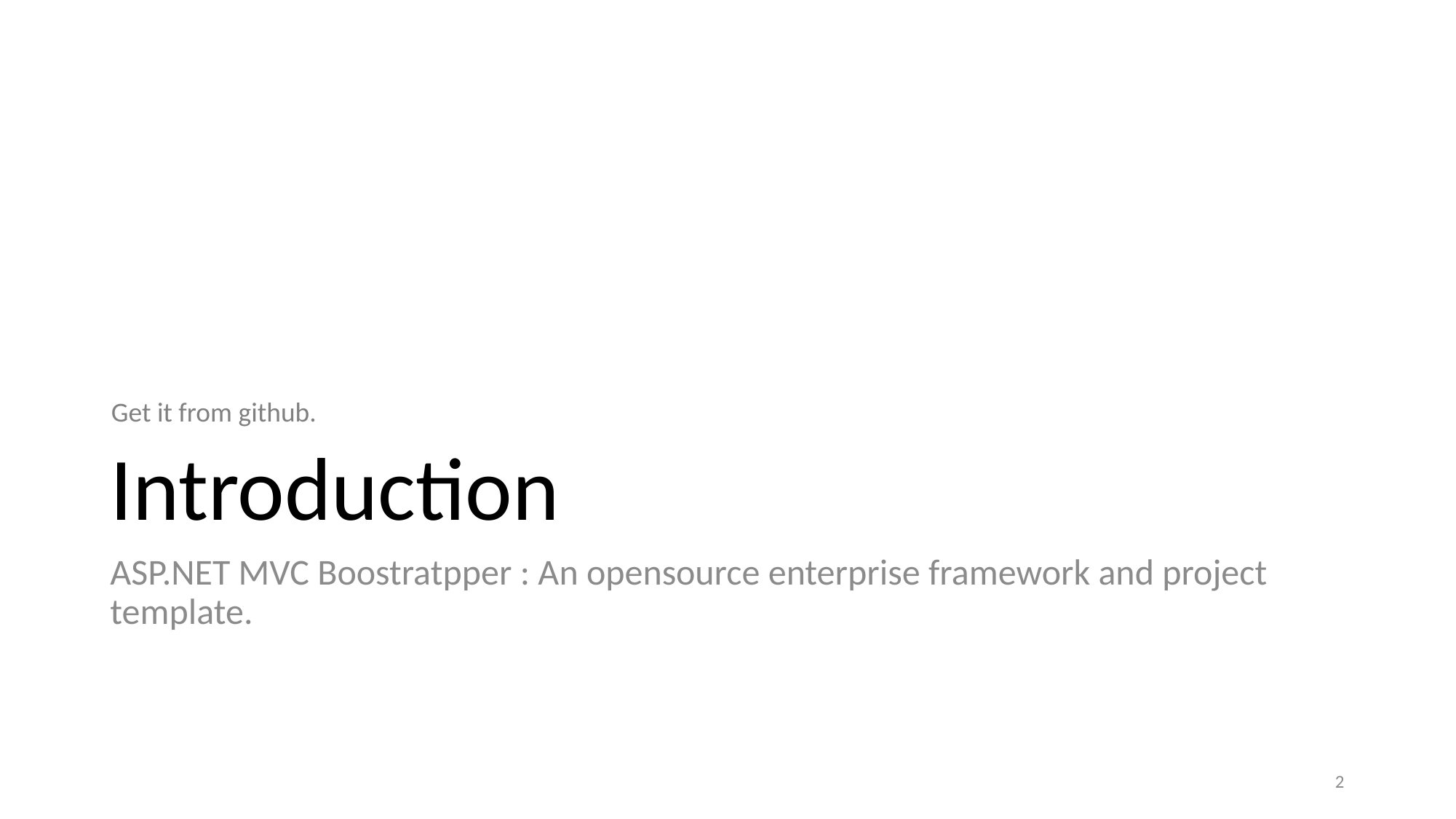

Get it from github.
# Introduction
ASP.NET MVC Boostratpper : An opensource enterprise framework and project template.
2